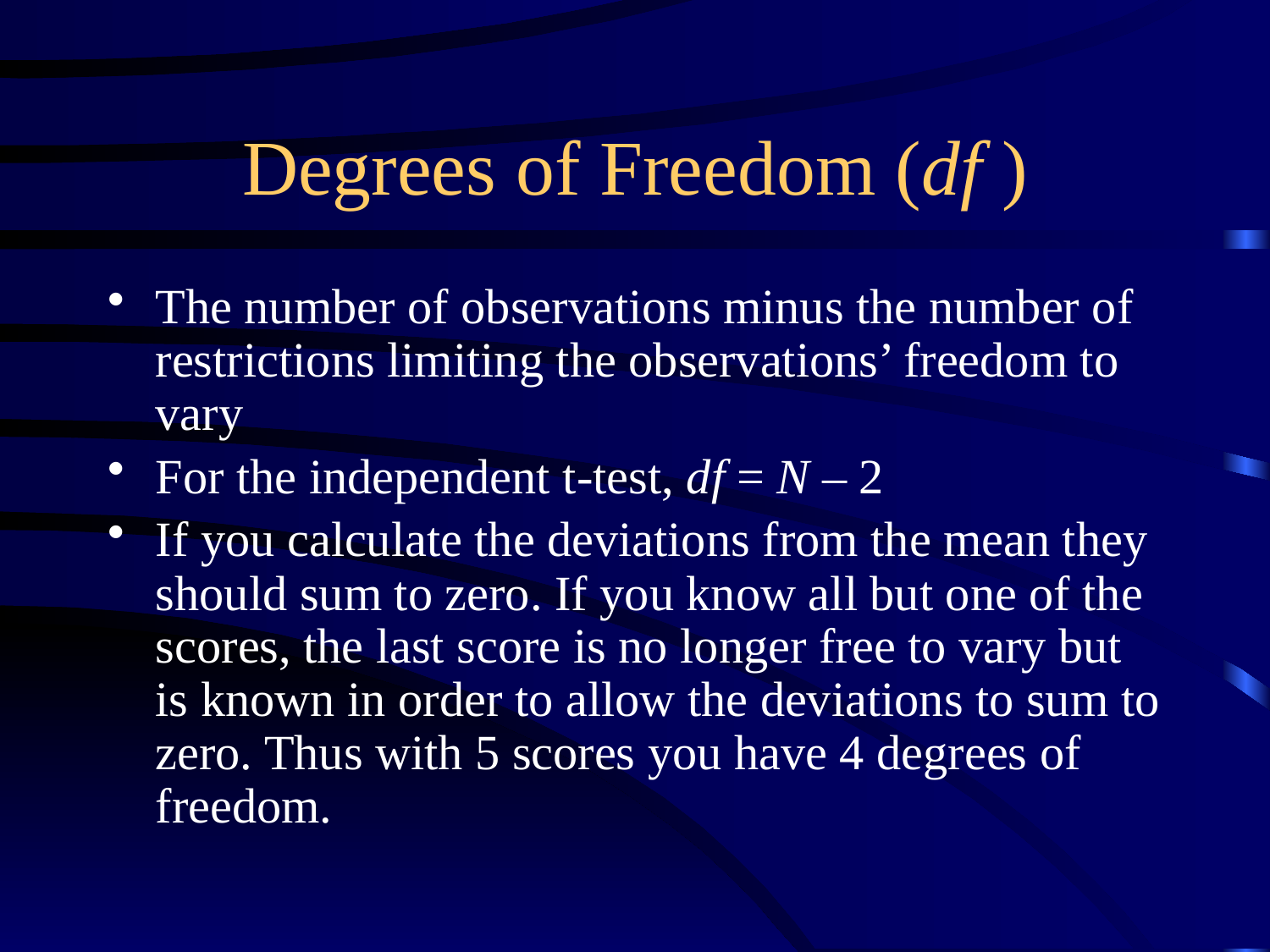

# Degrees of Freedom (df )
The number of observations minus the number of restrictions limiting the observations’ freedom to vary
For the independent t-test, df = N – 2
If you calculate the deviations from the mean they should sum to zero. If you know all but one of the scores, the last score is no longer free to vary but is known in order to allow the deviations to sum to zero. Thus with 5 scores you have 4 degrees of freedom.